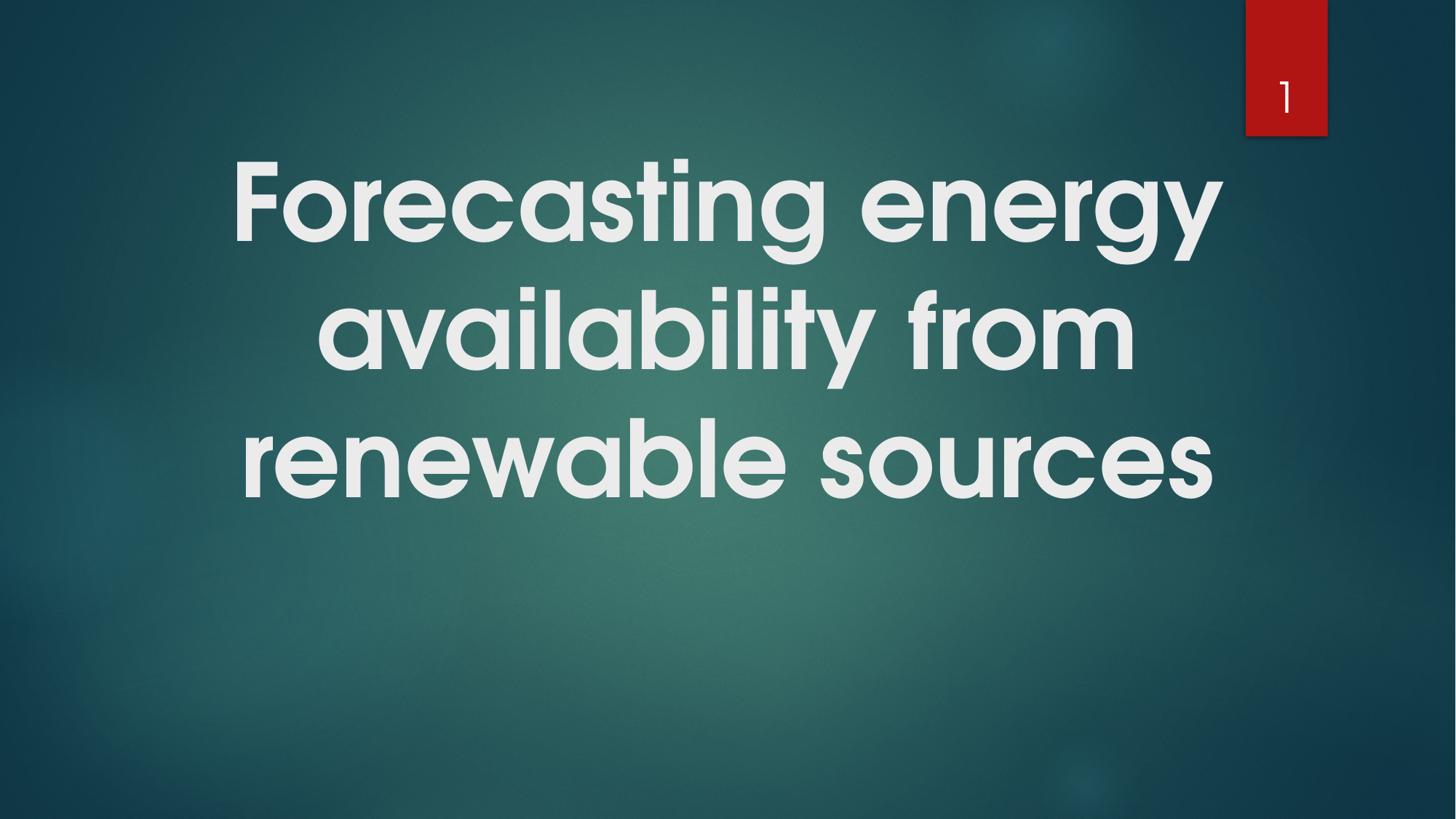

1
# Forecasting energy availability from renewable sources